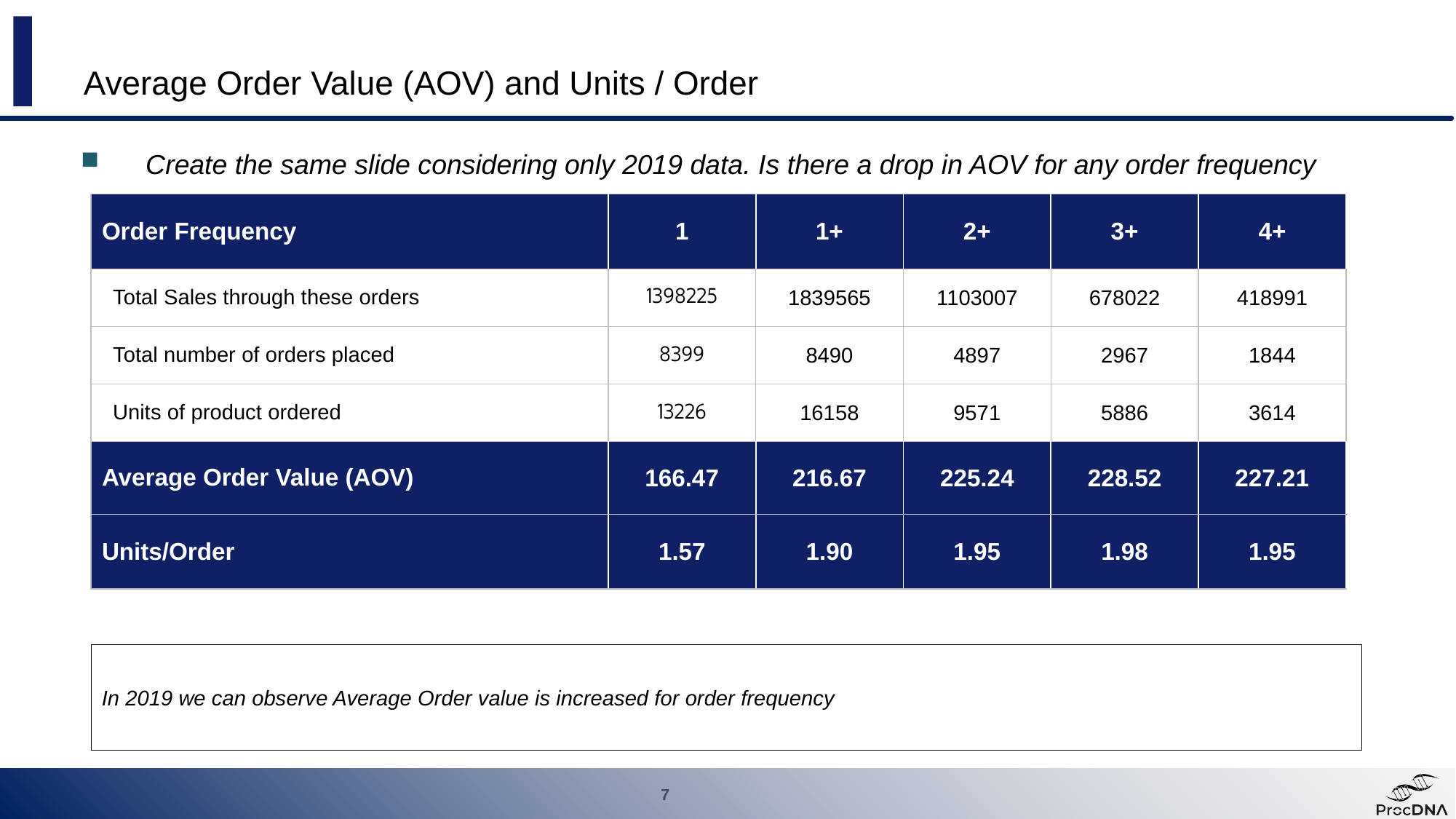

# Average Order Value (AOV) and Units / Order
O Create the same slide considering only 2019 data. Is there a drop in AOV for any order frequency O
| Order Frequency | 1 | 1+ | 2+ | 3+ | 4+ |
| --- | --- | --- | --- | --- | --- |
| Total Sales through these orders | 1398225 | 1839565 | 1103007 | 678022 | 418991 |
| Total number of orders placed | 8399 | 8490 | 4897 | 2967 | 1844 |
| Units of product ordered | 13226 | 16158 | 9571 | 5886 | 3614 |
| Average Order Value (AOV) | 166.47 | 216.67 | 225.24 | 228.52 | 227.21 |
| Units/Order | 1.57 | 1.90 | 1.95 | 1.98 | 1.95 |
In 2019 we can observe Average Order value is increased for order frequency
7